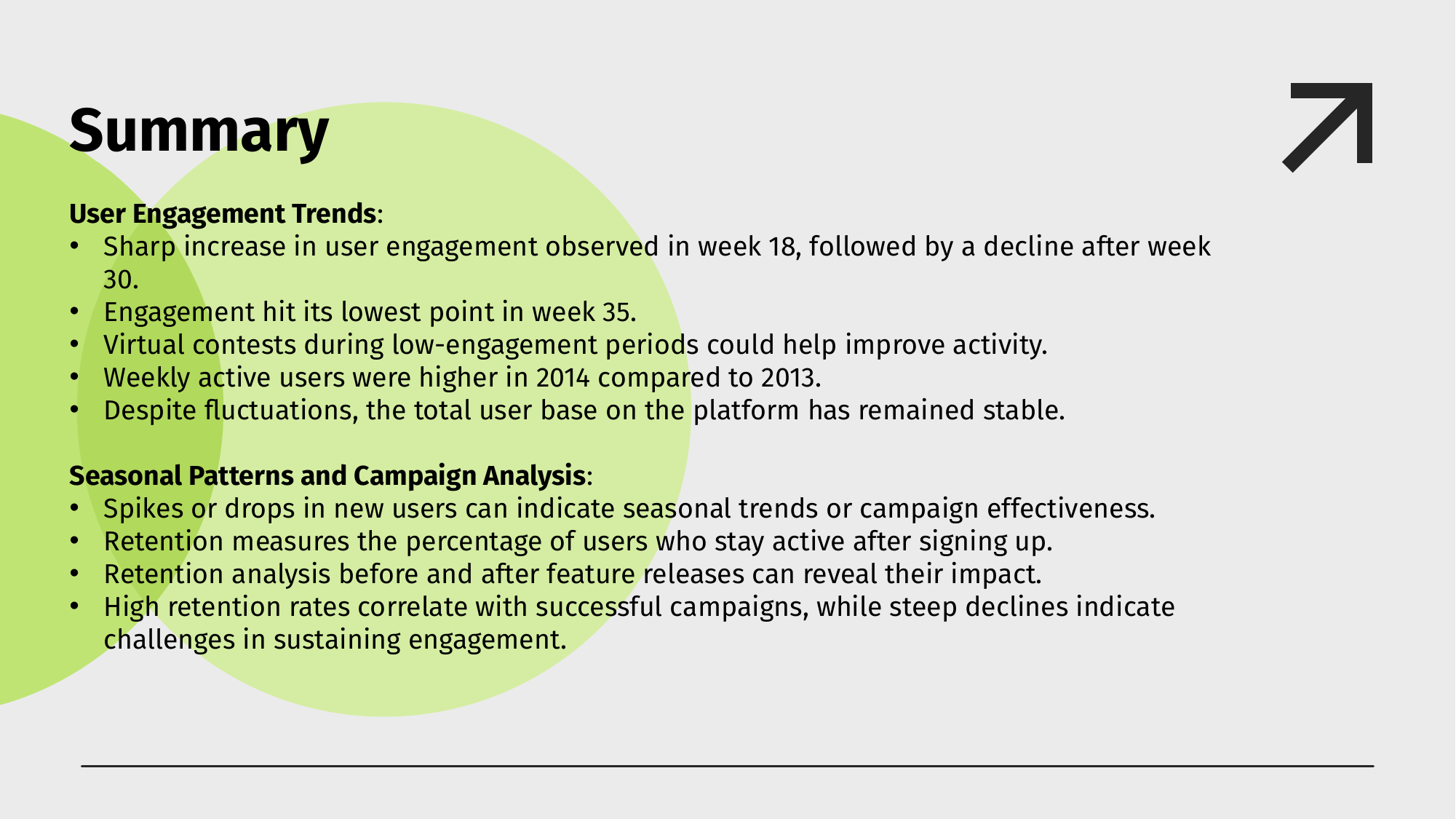

Summary

User Engagement Trends:
Sharp increase in user engagement observed in week 18, followed by a decline after week 30.
Engagement hit its lowest point in week 35.
Virtual contests during low-engagement periods could help improve activity.
Weekly active users were higher in 2014 compared to 2013.
Despite fluctuations, the total user base on the platform has remained stable.

Seasonal Patterns and Campaign Analysis:
Spikes or drops in new users can indicate seasonal trends or campaign effectiveness.
Retention measures the percentage of users who stay active after signing up.
Retention analysis before and after feature releases can reveal their impact.
High retention rates correlate with successful campaigns, while steep declines indicate challenges in sustaining engagement.